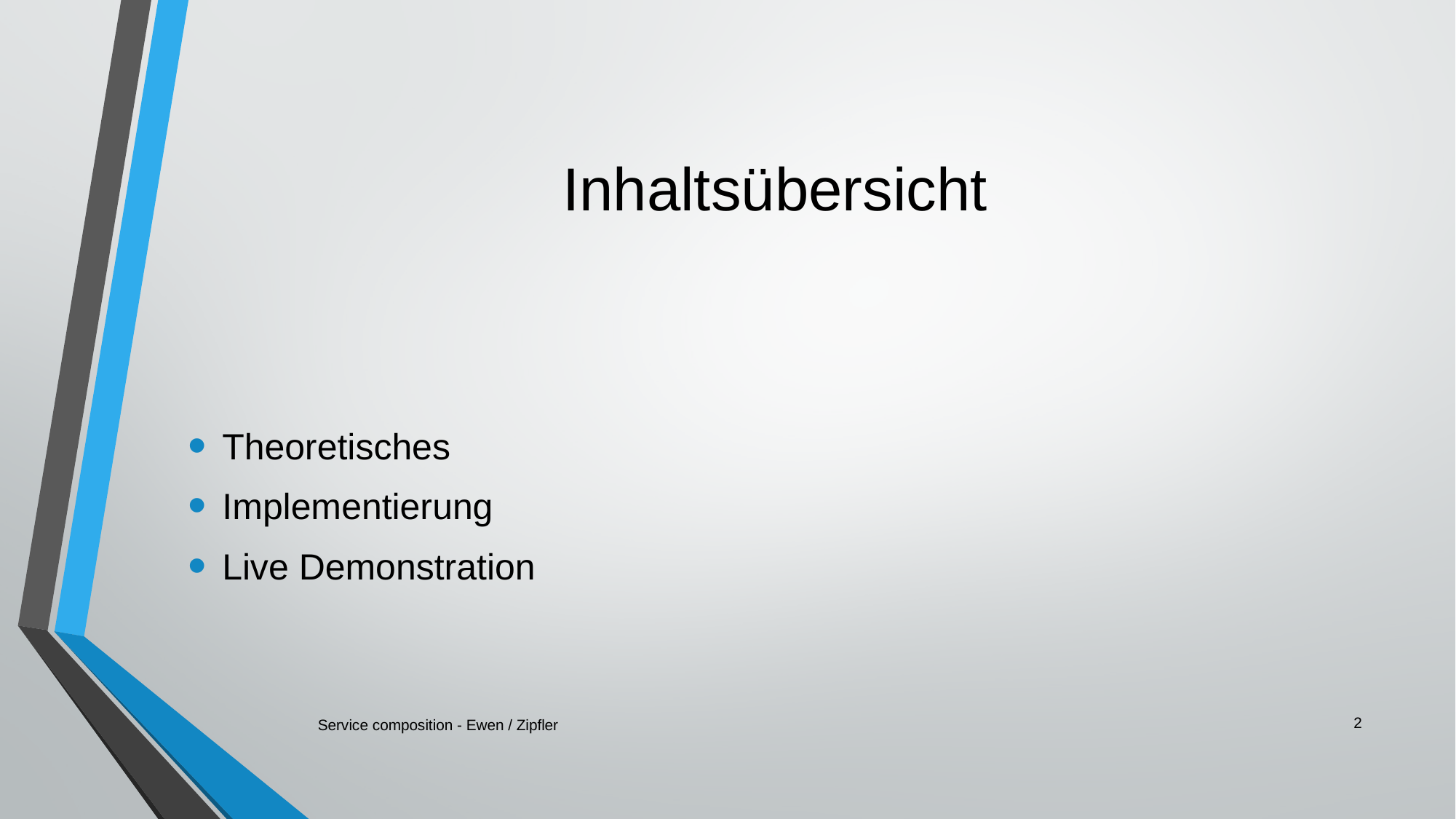

# Inhaltsübersicht
Theoretisches
Implementierung
Live Demonstration
2
Service composition - Ewen / Zipfler